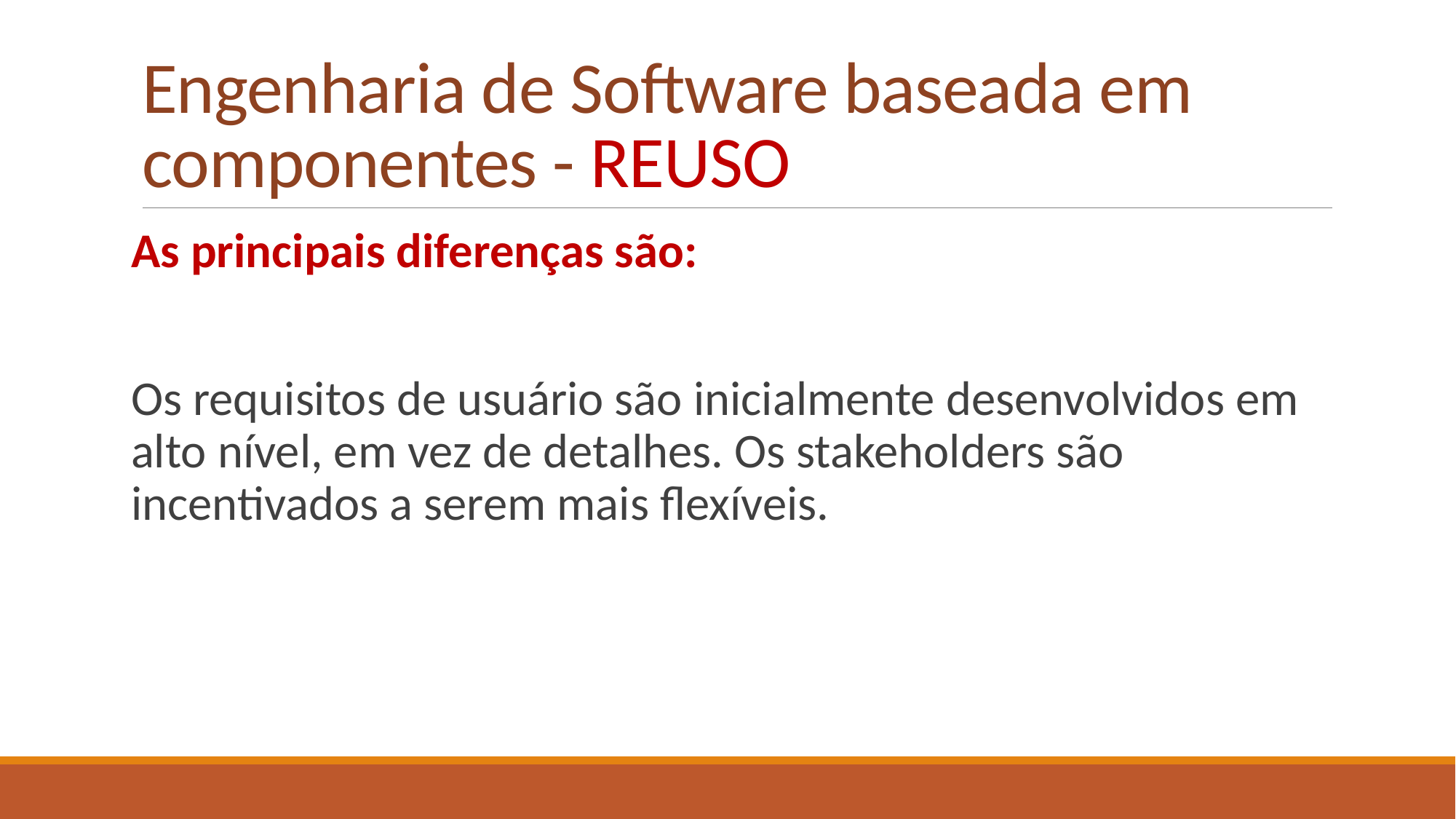

# Engenharia de Software baseada em componentes - REUSO
As principais diferenças são:

Os requisitos de usuário são inicialmente desenvolvidos em alto nível, em vez de detalhes. Os stakeholders são incentivados a serem mais flexíveis.